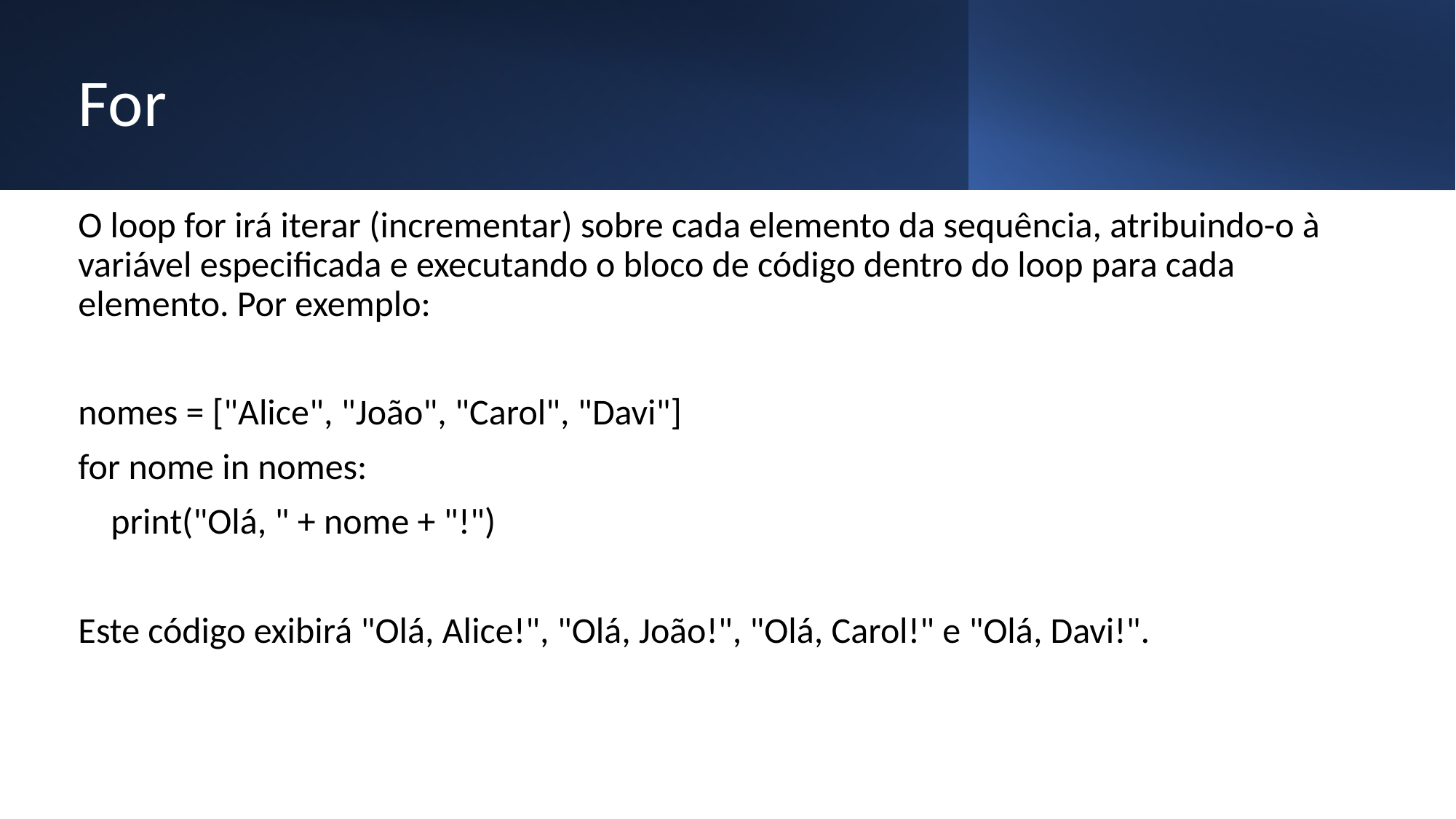

# For
O loop for irá iterar (incrementar) sobre cada elemento da sequência, atribuindo-o à variável especificada e executando o bloco de código dentro do loop para cada elemento. Por exemplo:

nomes = ["Alice", "João", "Carol", "Davi"]
for nome in nomes:
    print("Olá, " + nome + "!")

Este código exibirá "Olá, Alice!", "Olá, João!", "Olá, Carol!" e "Olá, Davi!".